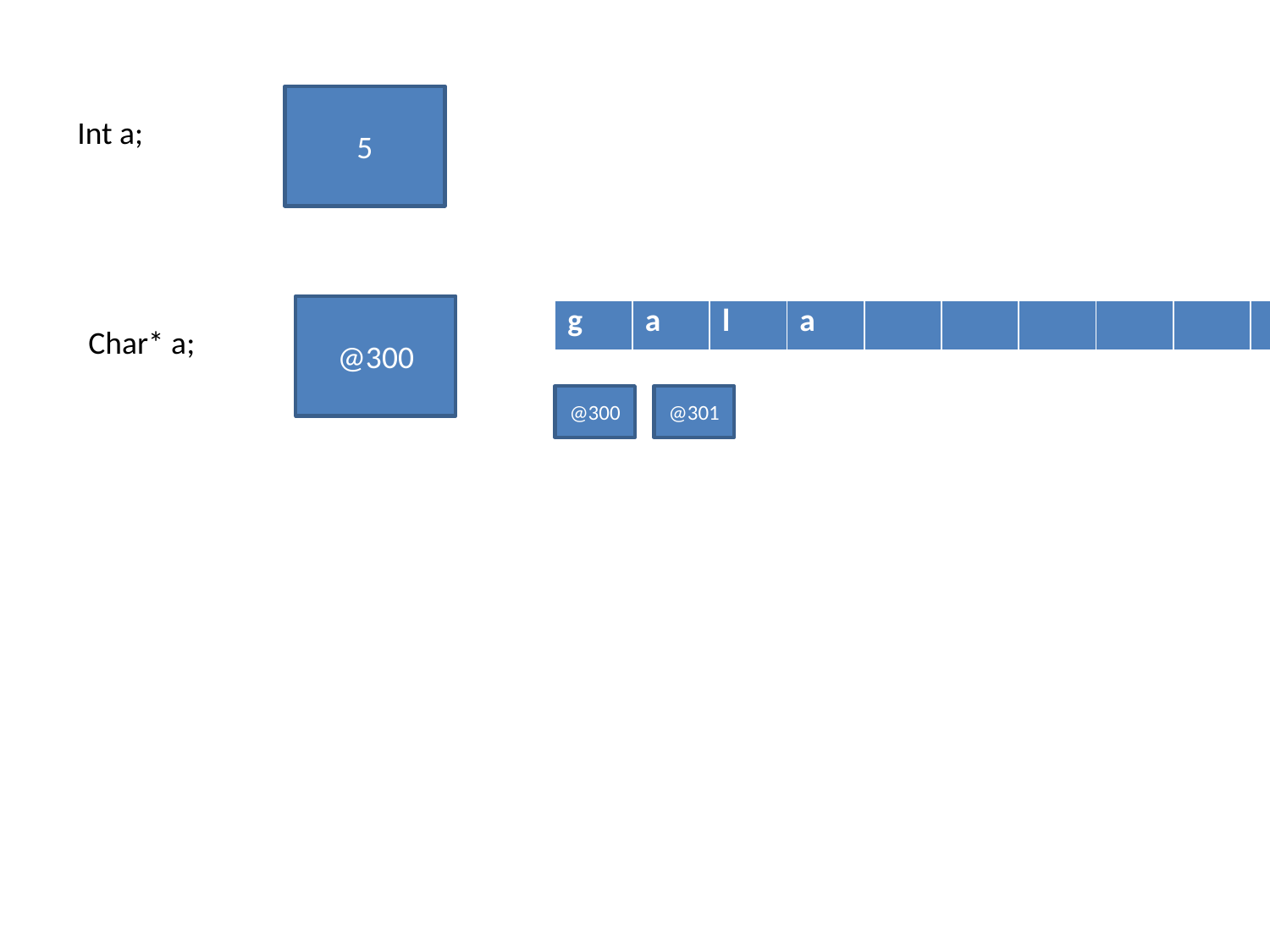

5
Int a;
@300
| g | a | l | a |  |  |  |  |  |  |
| --- | --- | --- | --- | --- | --- | --- | --- | --- | --- |
Char* a;
@300
@301